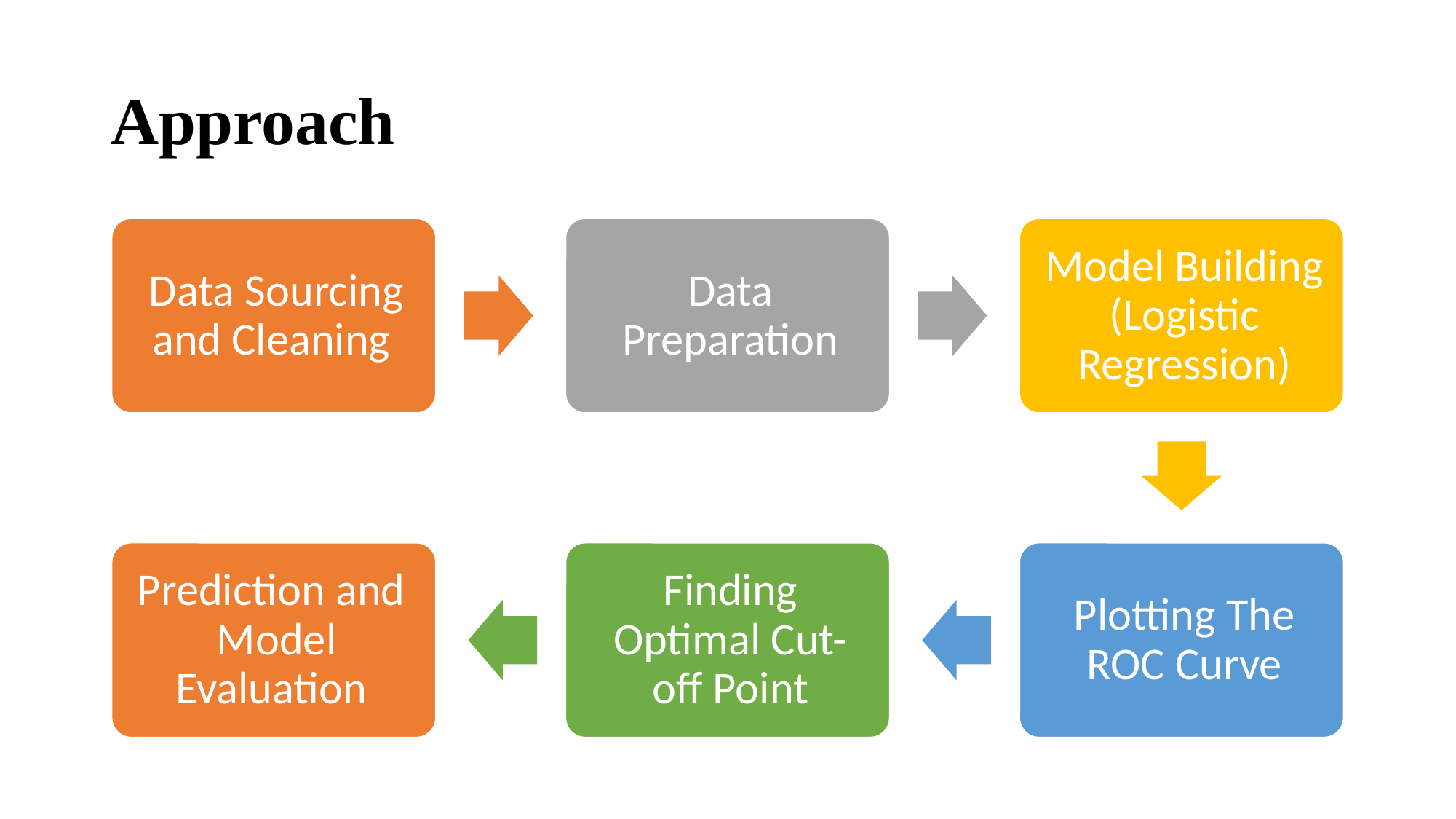

# Approach
Data Sourcing and Cleaning

Data Preparation

Model Building (Logistic Regression)

Plotting The ROC Curve

Finding Optimal Cut-off Point

Prediction and  Model Evaluation